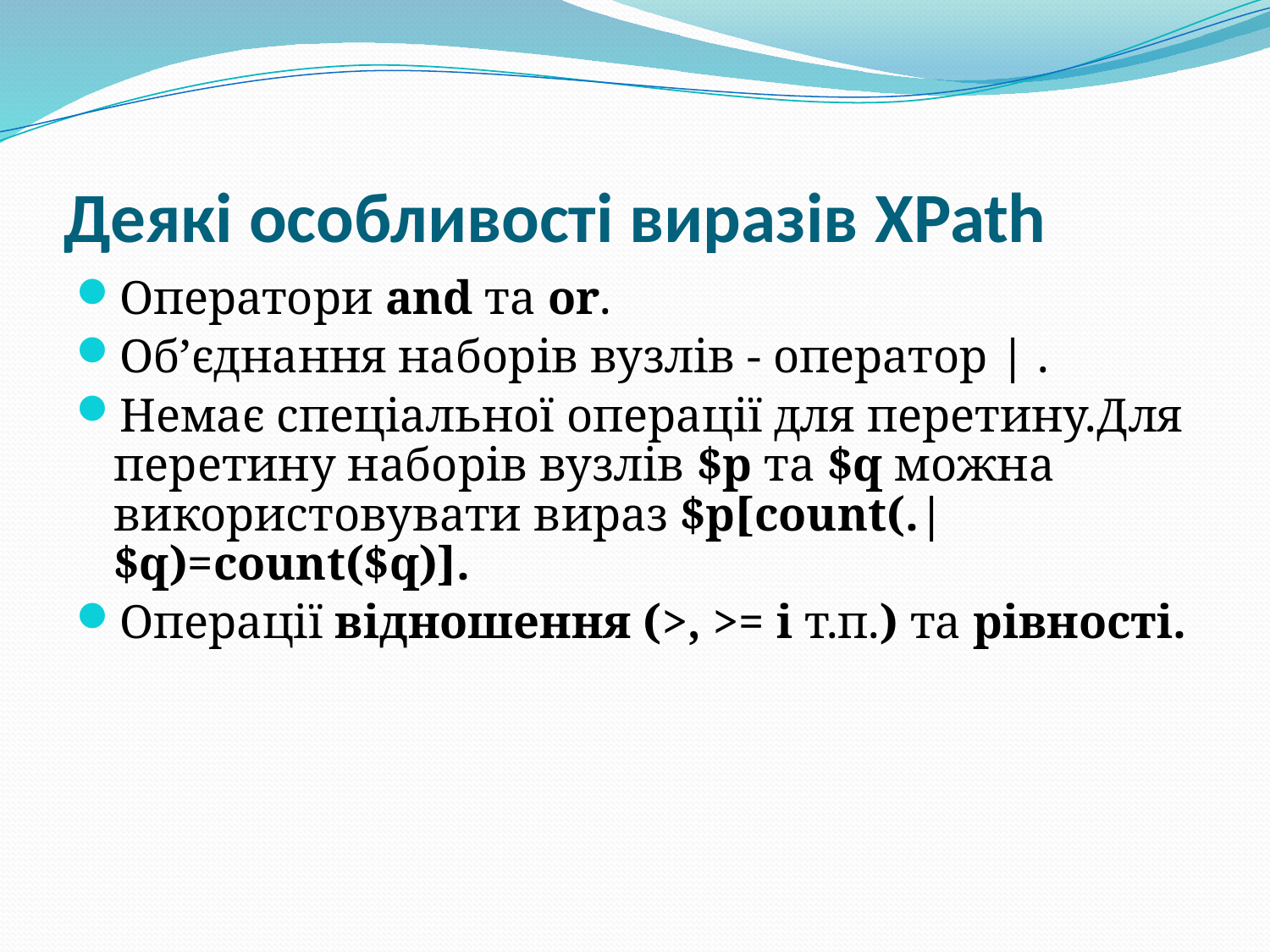

# Деякі особливості виразів XPath
Оператори and та or.
Об’єднання наборів вузлів - оператор | .
Немає спеціальної операції для перетину.Для перетину наборів вузлів $p та $q можна використовувати вираз $p[count(.|$q)=count($q)].
Операції відношення (>, >= і т.п.) та рівності.